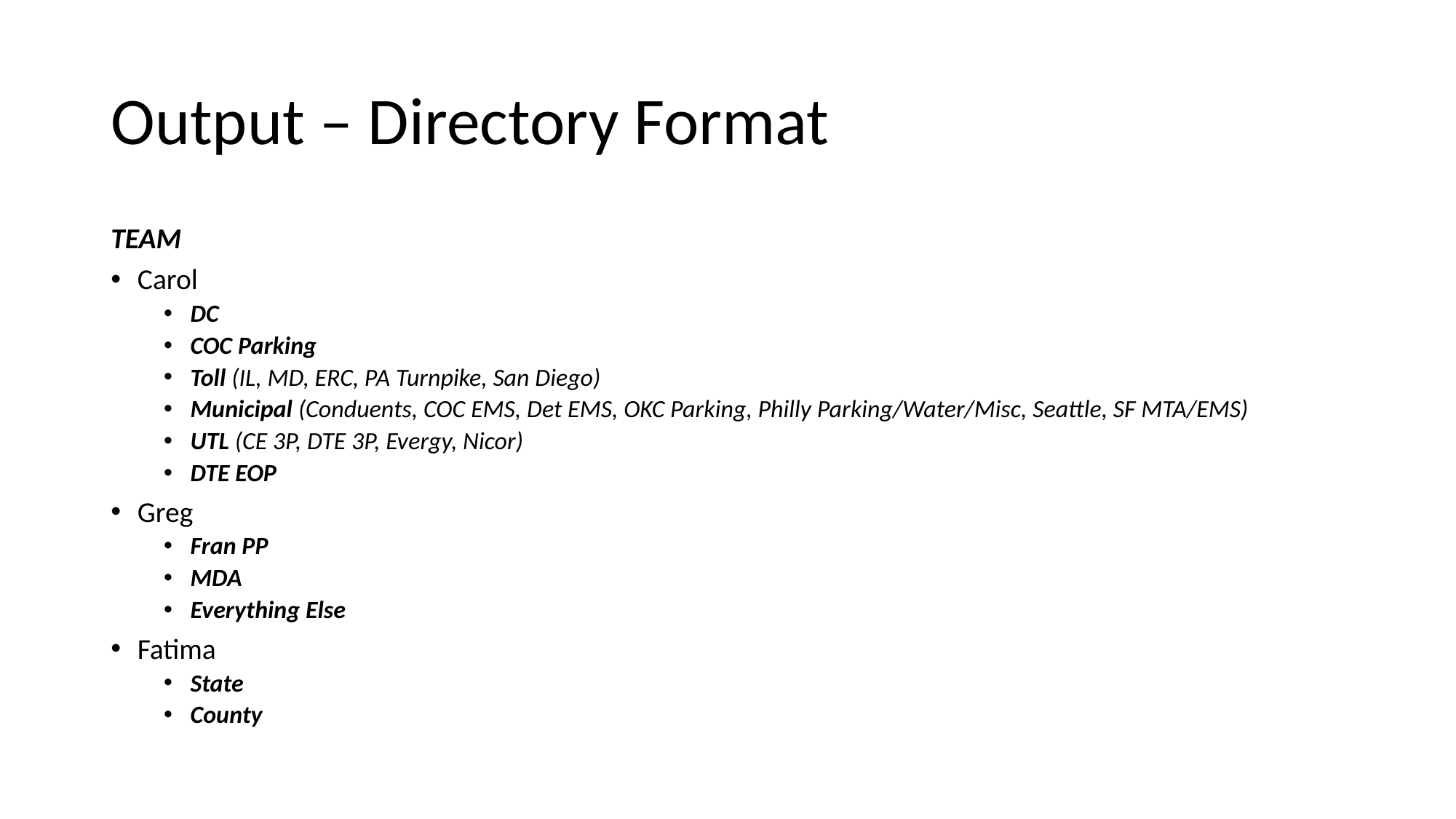

# Output – Directory Format
TEAM
Carol
DC
COC Parking
Toll (IL, MD, ERC, PA Turnpike, San Diego)
Municipal (Conduents, COC EMS, Det EMS, OKC Parking, Philly Parking/Water/Misc, Seattle, SF MTA/EMS)
UTL (CE 3P, DTE 3P, Evergy, Nicor)
DTE EOP
Greg
Fran PP
MDA
Everything Else
Fatima
State
County